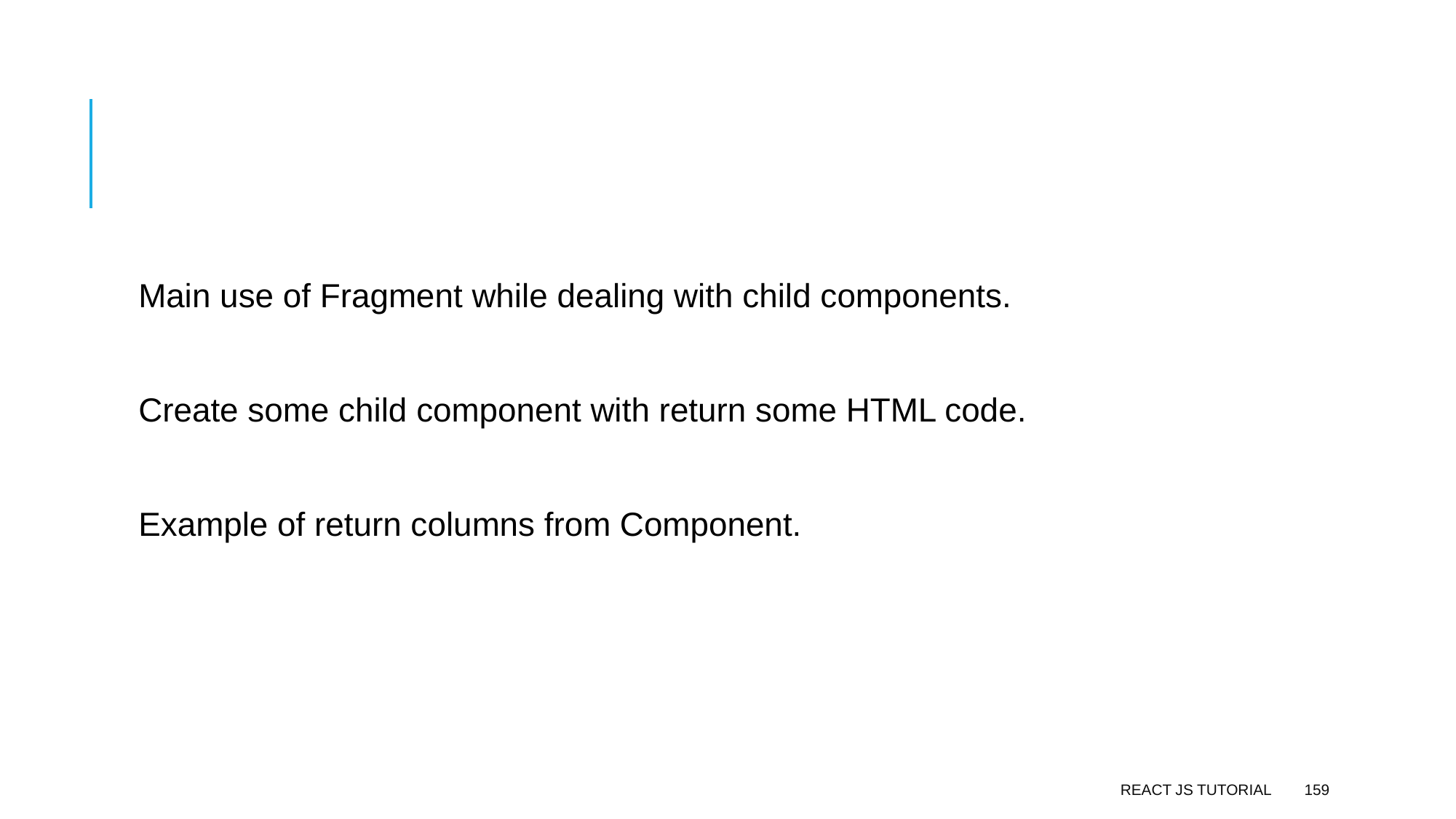

#
Main use of Fragment while dealing with child components.

Create some child component with return some HTML code.

Example of return columns from Component.

React JS Tutorial
159